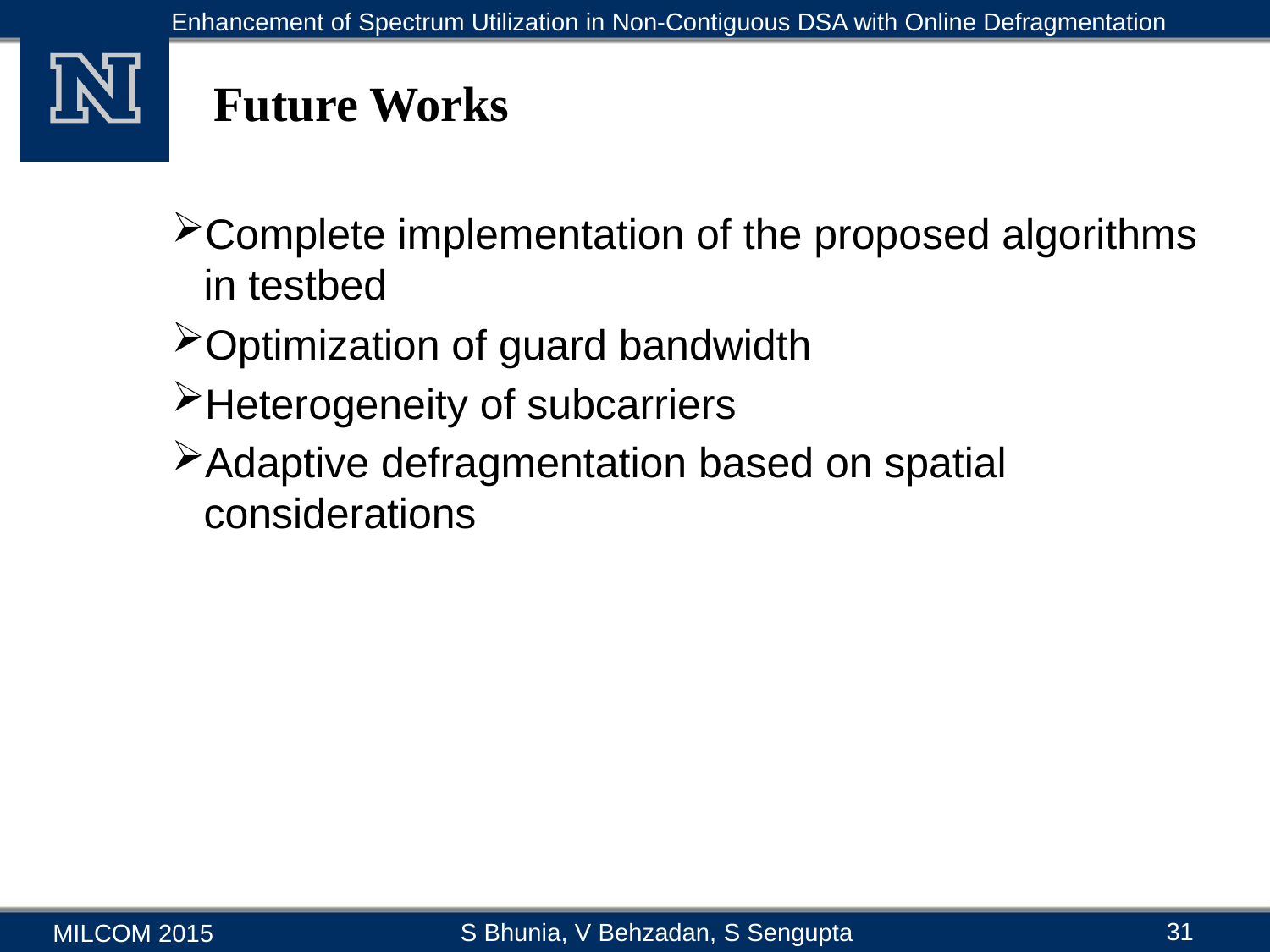

# Future Works
Complete implementation of the proposed algorithms in testbed
Optimization of guard bandwidth
Heterogeneity of subcarriers
Adaptive defragmentation based on spatial considerations
31